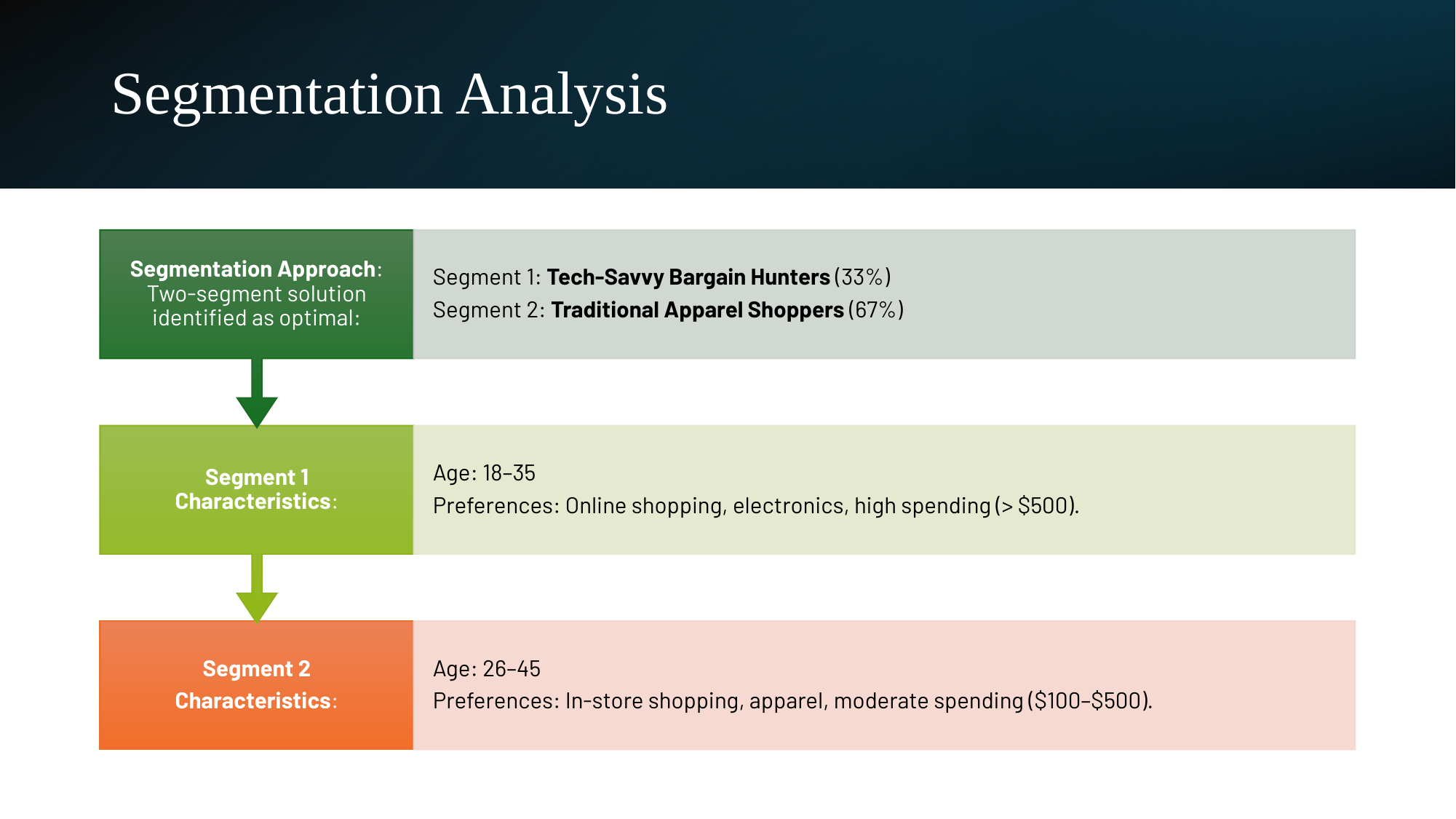

# Segmentation Analysis
Segment 2
Characteristics:
Age: 26–45
Preferences: In-store shopping, apparel, moderate spending ($100–$500).
Segment 1 Characteristics:
Age: 18–35
Preferences: Online shopping, electronics, high spending (> $500).
Segmentation Approach: Two-segment solution identified as optimal:
Segment 1: Tech-Savvy Bargain Hunters (33%)
Segment 2: Traditional Apparel Shoppers (67%)